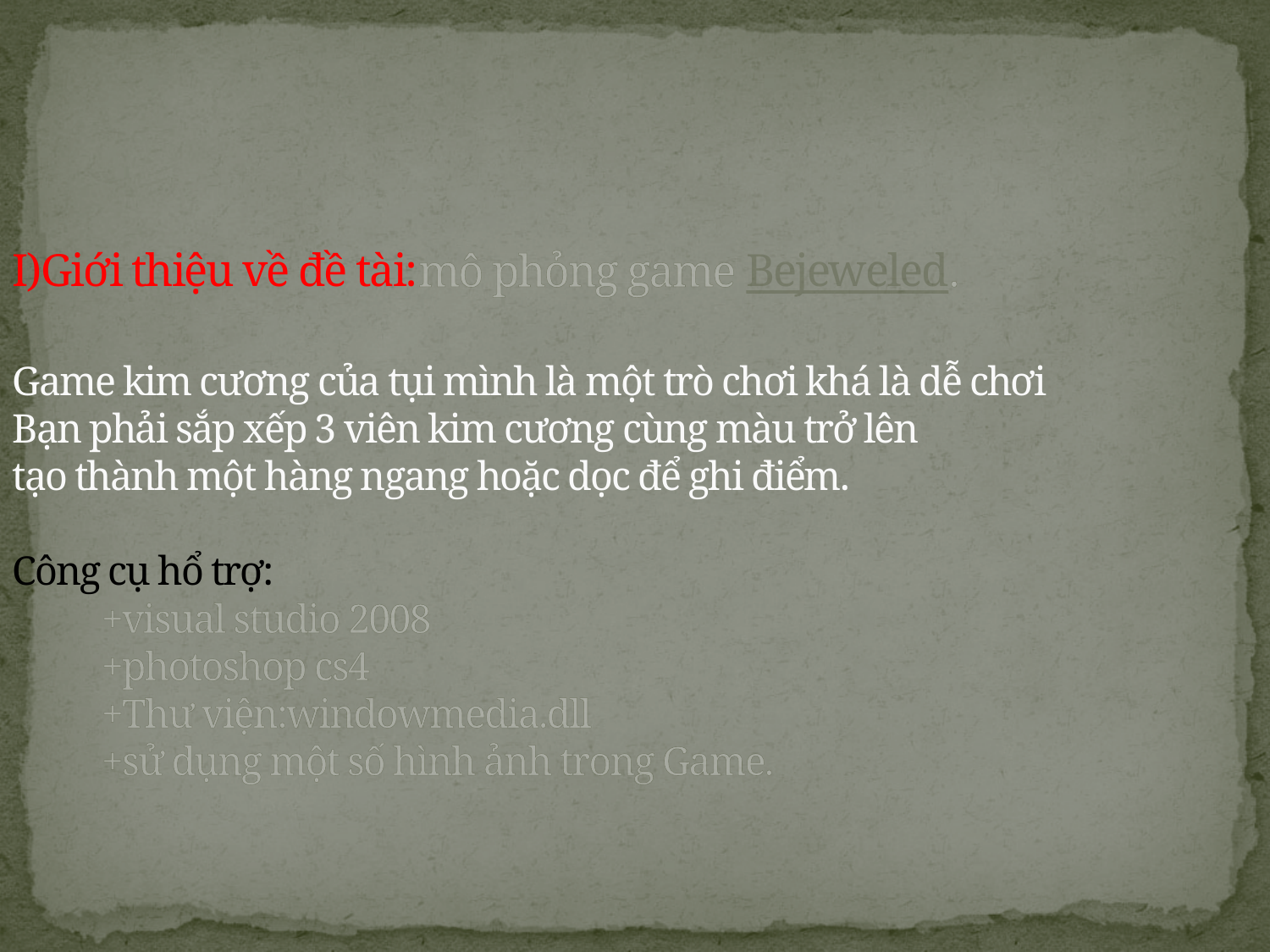

# I)Giới thiệu về đề tài:mô phỏng game Bejeweled. Game kim cương của tụi mình là một trò chơi khá là dễ chơi Bạn phải sắp xếp 3 viên kim cương cùng màu trở lên tạo thành một hàng ngang hoặc dọc để ghi điểm. Công cụ hổ trợ: +visual studio 2008 +photoshop cs4 +Thư viện:windowmedia.dll +sử dụng một số hình ảnh trong Game.